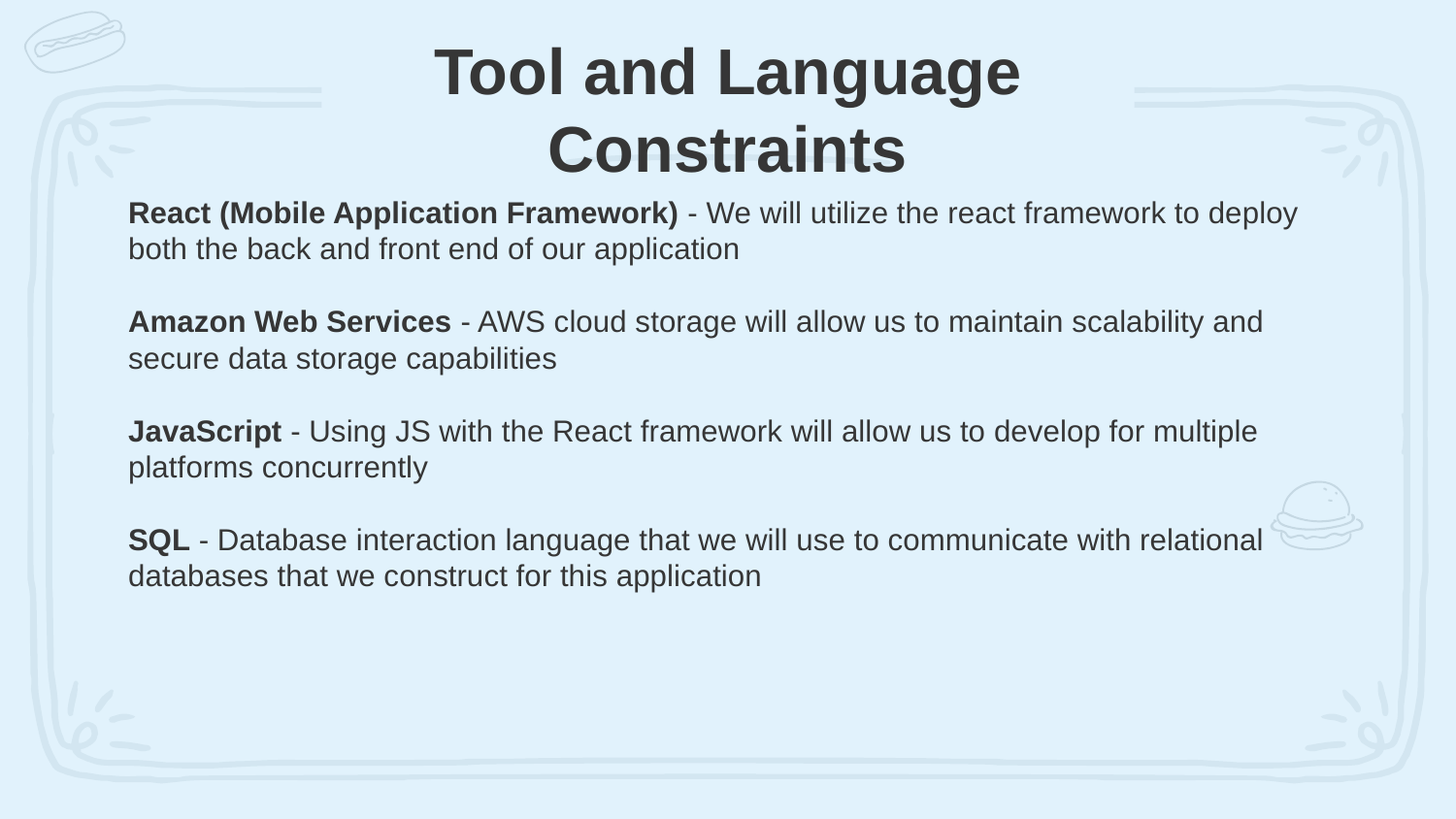

# Tool and Language Constraints
React (Mobile Application Framework) - We will utilize the react framework to deploy both the back and front end of our application

Amazon Web Services - AWS cloud storage will allow us to maintain scalability and secure data storage capabilities

JavaScript - Using JS with the React framework will allow us to develop for multiple platforms concurrently

SQL - Database interaction language that we will use to communicate with relational databases that we construct for this application